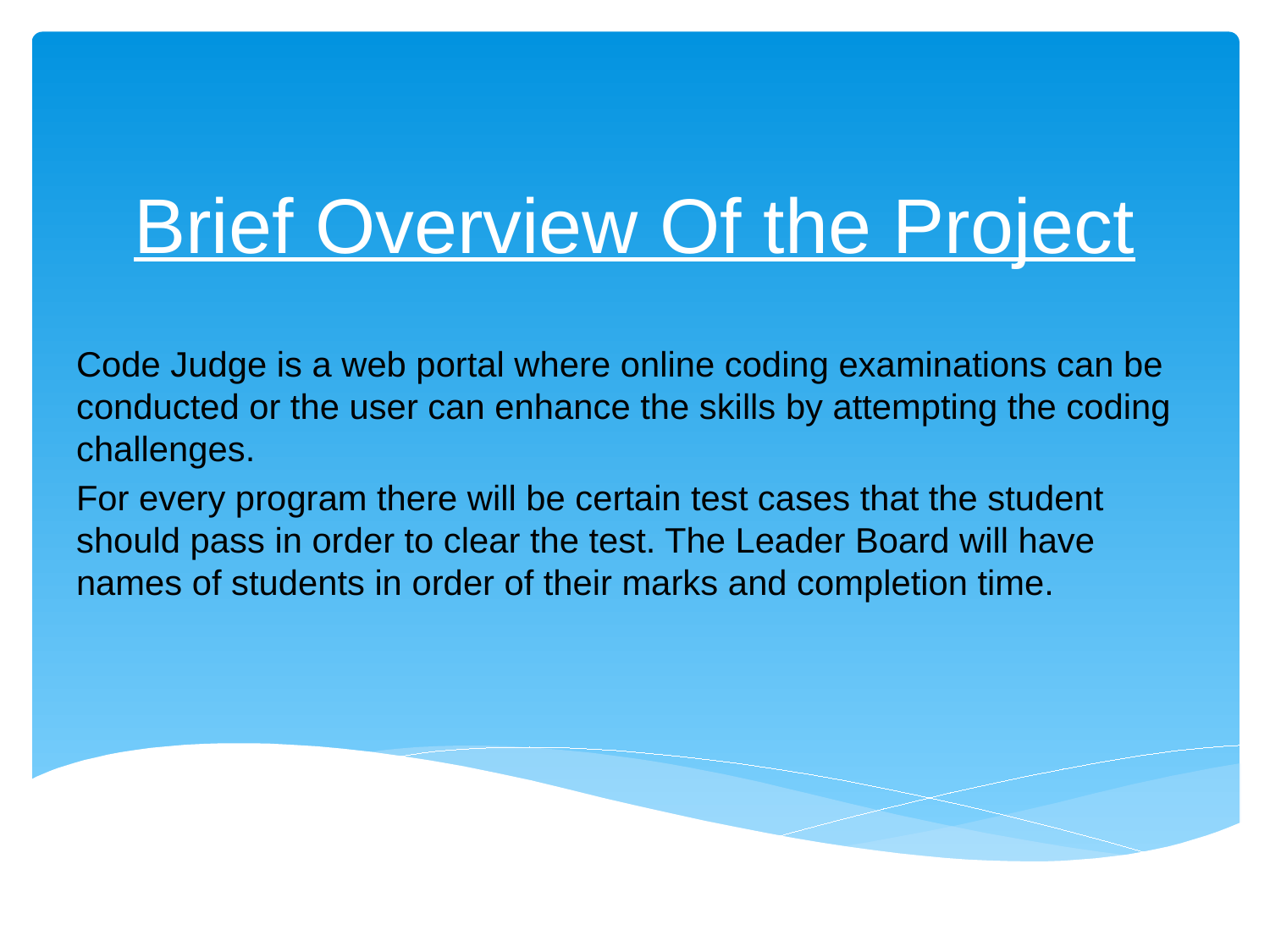

# Brief Overview Of the Project

Code Judge is a web portal where online coding examinations can be conducted or the user can enhance the skills by attempting the coding challenges.
For every program there will be certain test cases that the student should pass in order to clear the test. The Leader Board will have names of students in order of their marks and completion time.